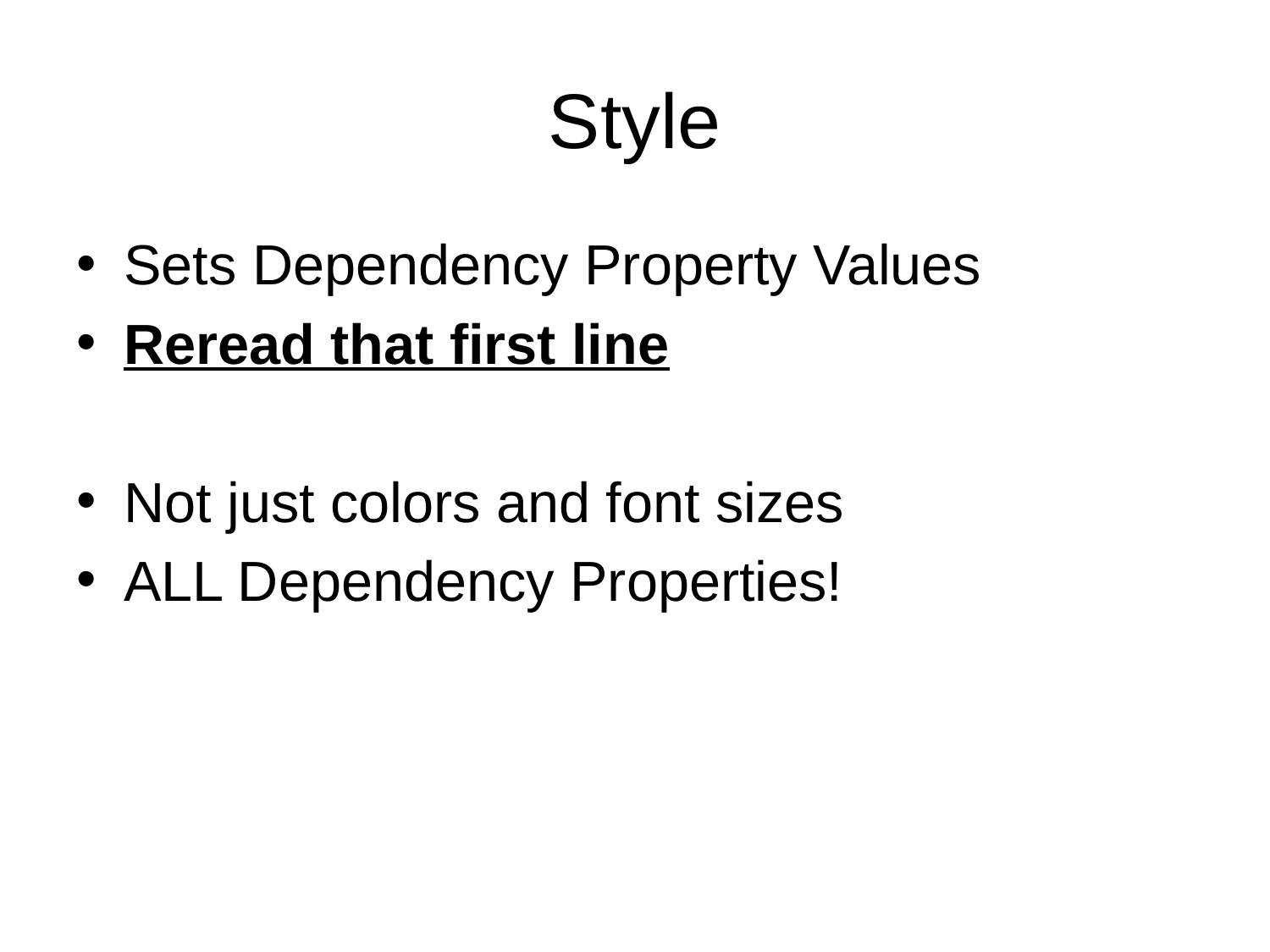

# Style
Sets Dependency Property Values
Reread that first line

Not just colors and font sizes
ALL Dependency Properties!